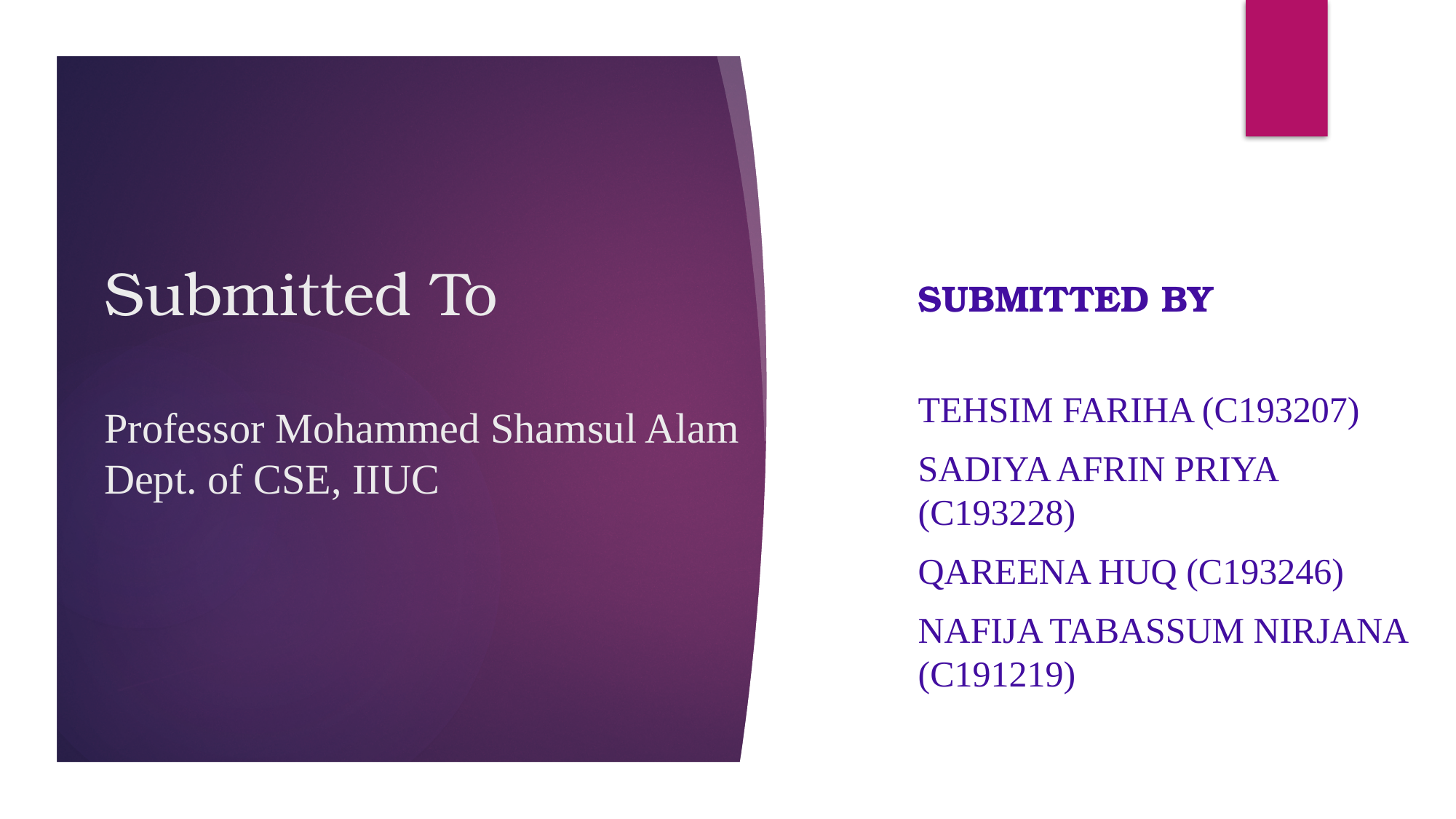

# Submitted To Professor Mohammed Shamsul Alam Dept. of CSE, IIUC

Submitted By

Tehsim Fariha (C193207)
Sadiya Afrin Priya (C193228)
Qareena Huq (C193246)
Nafija Tabassum Nirjana  (C191219)